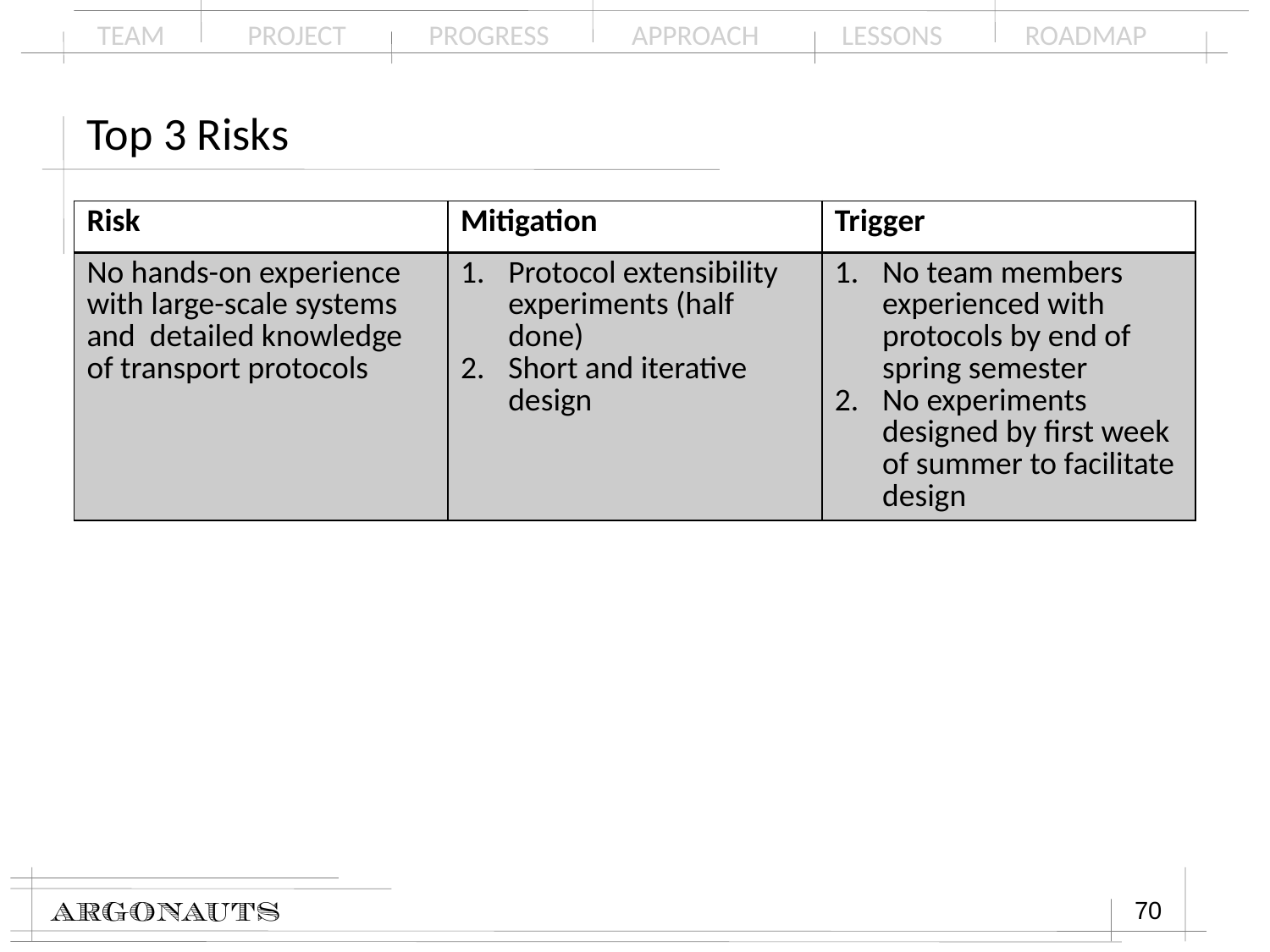

# Top 3 Risks
| Risk | Mitigation | Trigger |
| --- | --- | --- |
| No hands-on experience with large-scale systems and detailed knowledge of transport protocols | Protocol extensibility experiments (half done) Short and iterative design | No team members experienced with protocols by end of spring semester No experiments designed by first week of summer to facilitate design |

70